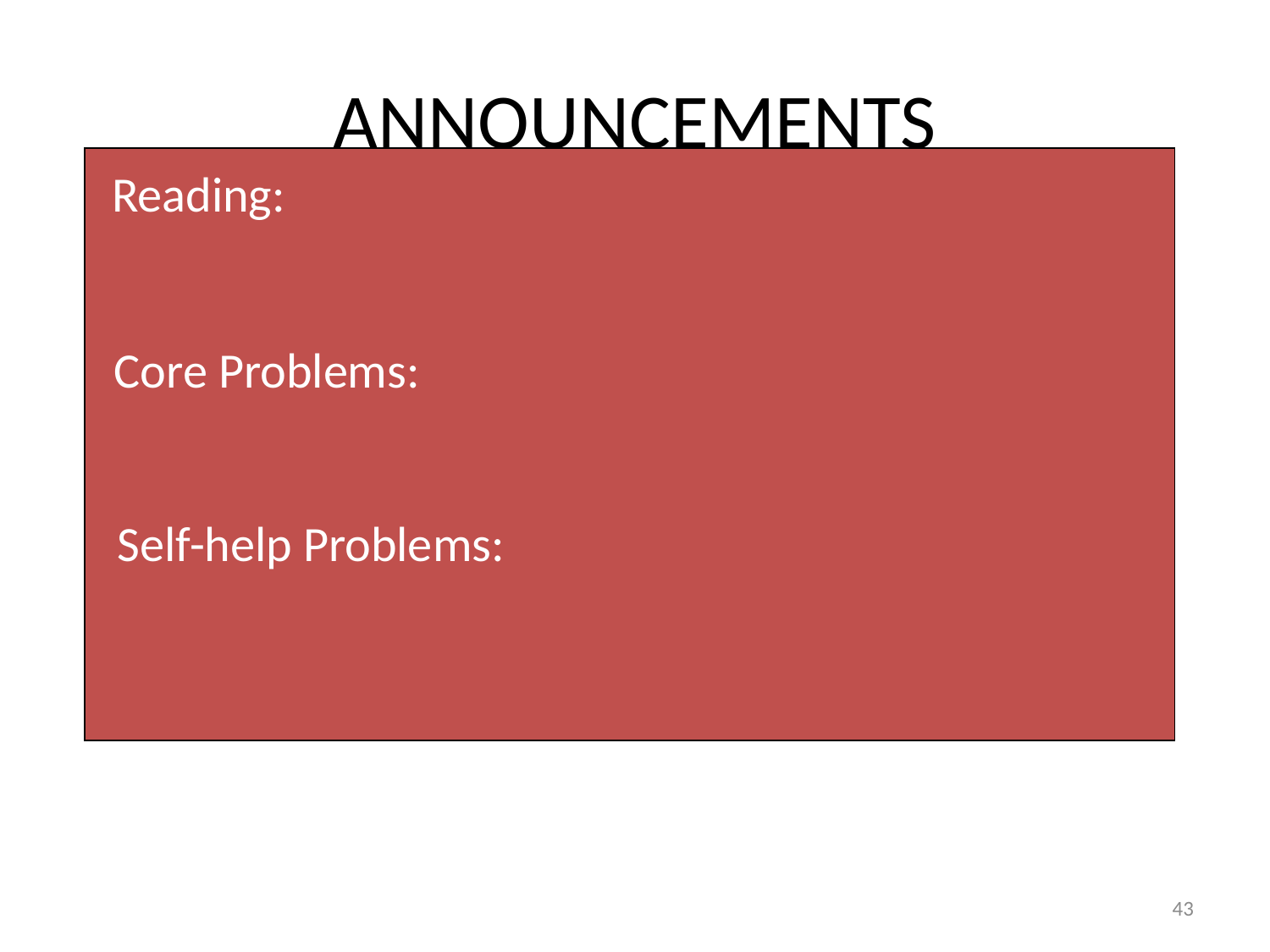

ANNOUNCEMENTS

Reading:
Core Problems:
Self-help Problems:
43